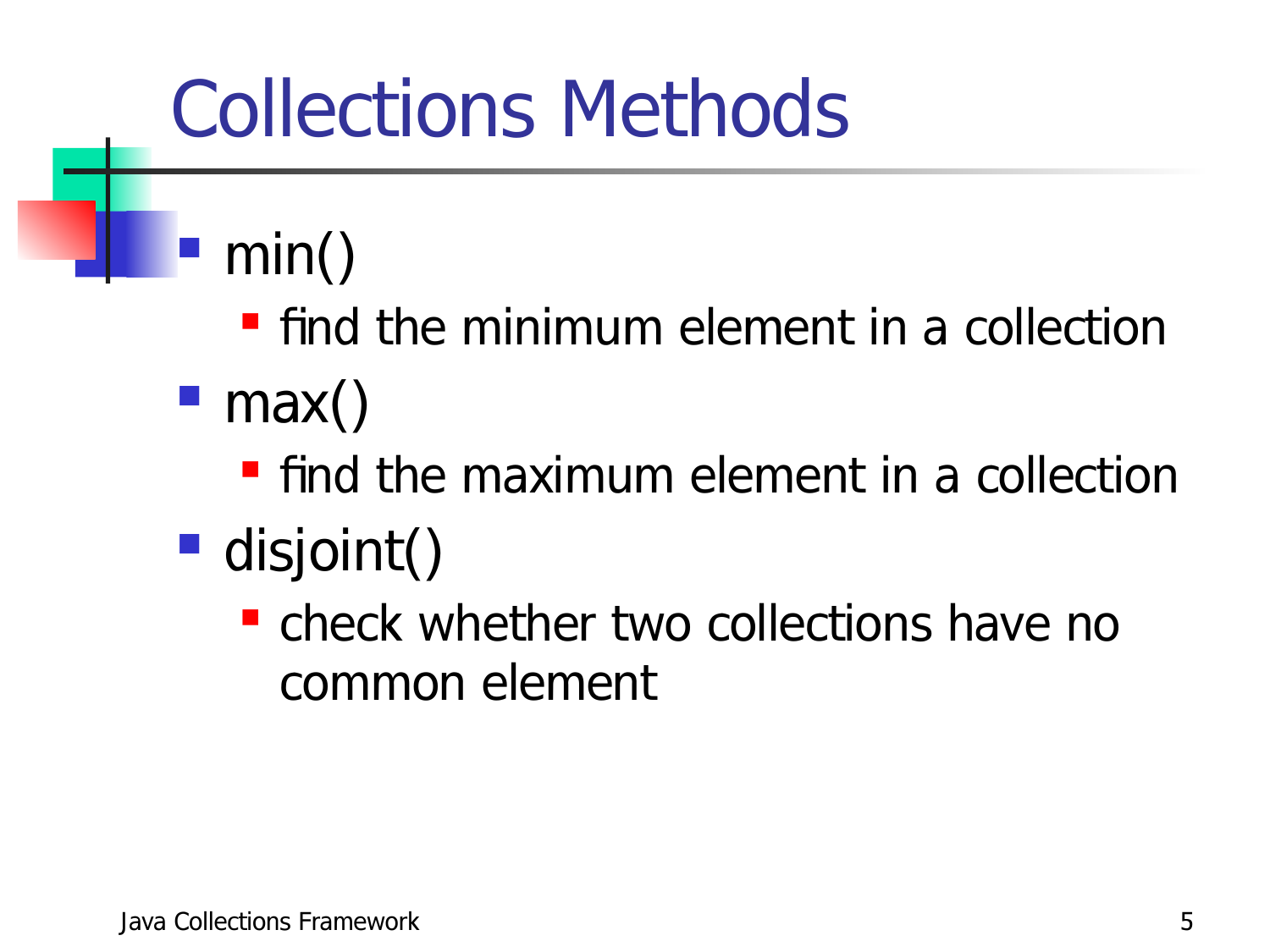

# Collections Methods
min()
find the minimum element in a collection
max()
find the maximum element in a collection
disjoint()
check whether two collections have no common element

Java Collections Framework
5